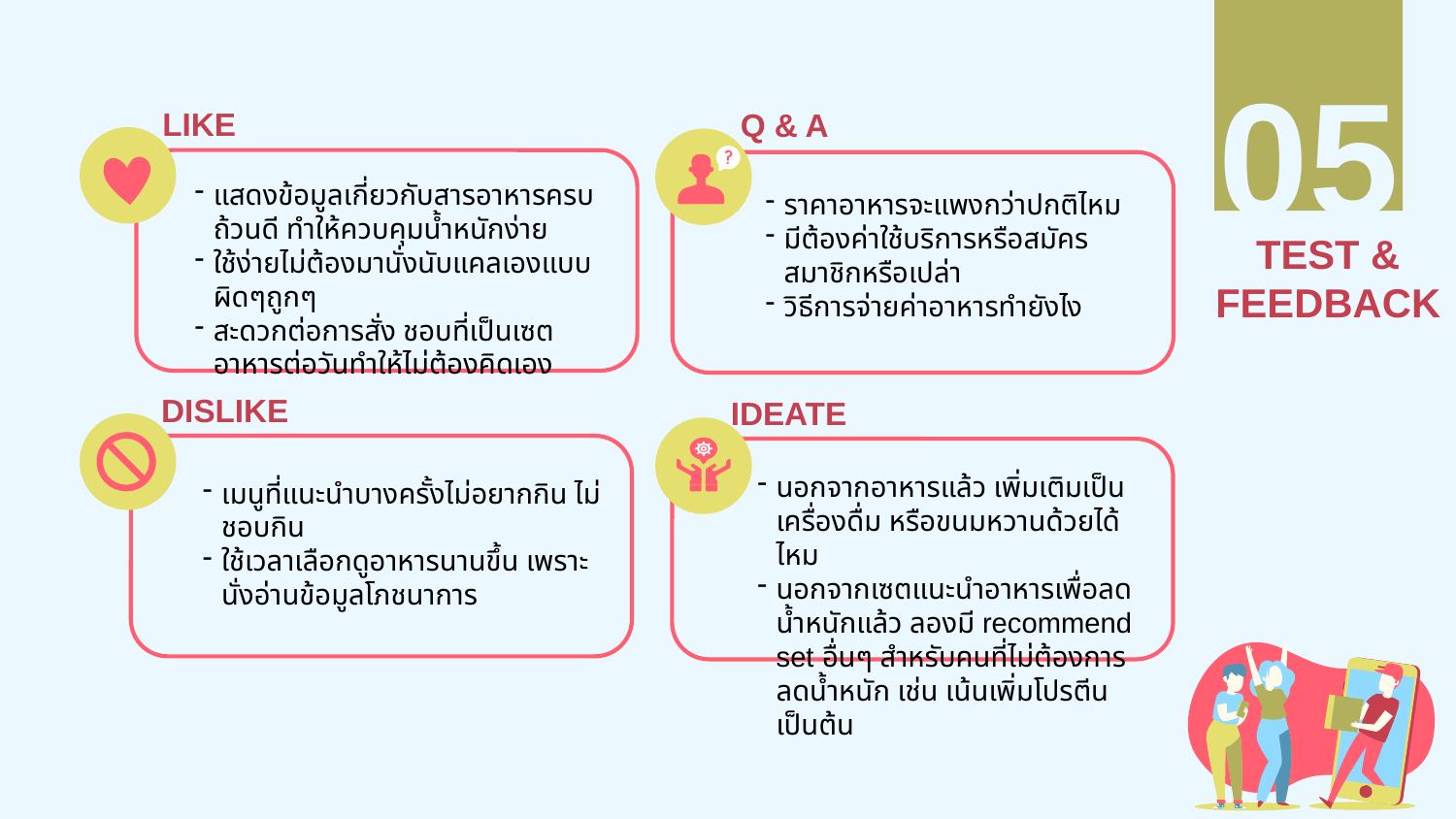

05
LIKE
Q & A

แสดงข้อมูลเกี่ยวกับสารอาหารครบถ้วนดี ทำให้ควบคุมน้ำหนักง่าย
ใช้ง่ายไม่ต้องมานั่งนับแคลเองแบบผิดๆถูกๆ
สะดวกต่อการสั่ง ชอบที่เป็นเซตอาหารต่อวันทำให้ไม่ต้องคิดเอง
ราคาอาหารจะแพงกว่าปกติไหม
มีต้องค่าใช้บริการหรือสมัครสมาชิกหรือเปล่า
วิธีการจ่ายค่าอาหารทำยังไง

TEST & FEEDBACK
DISLIKE
IDEATE

นอกจากอาหารแล้ว เพิ่มเติมเป็นเครื่องดื่ม หรือขนมหวานด้วยได้ไหม
นอกจากเซตแนะนำอาหารเพื่อลดน้ำหนักแล้ว ลองมี recommend set อื่นๆ สำหรับคนที่ไม่ต้องการลดน้ำหนัก เช่น เน้นเพิ่มโปรตีน เป็นต้น
เมนูที่แนะนำบางครั้งไม่อยากกิน ไม่ชอบกิน
ใช้เวลาเลือกดูอาหารนานขึ้น เพราะนั่งอ่านข้อมูลโภชนาการ